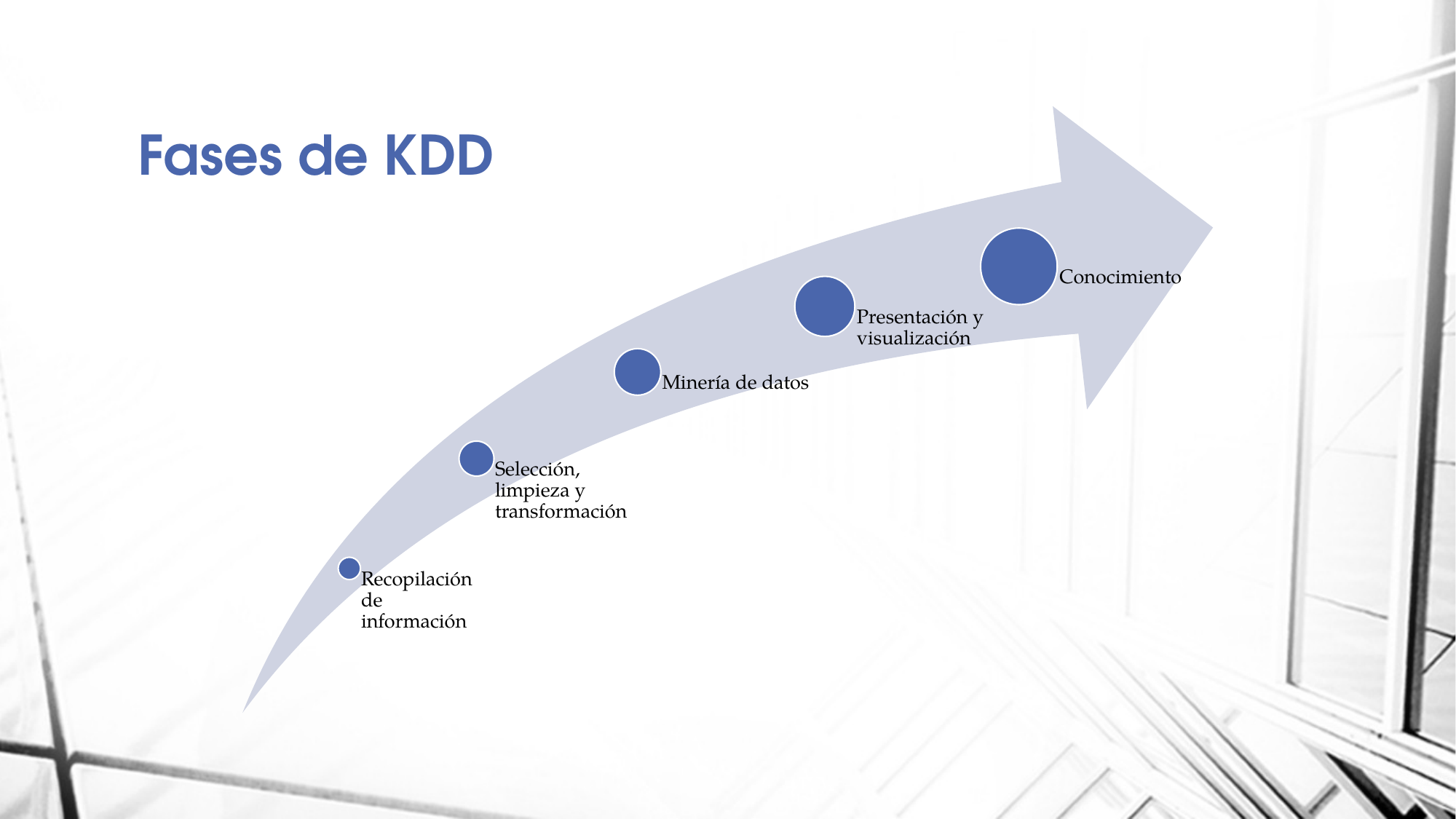

# Fases de KDD
Recopilación de información
Selección, limpieza y transformación
Minería de datos
Presentación y visualización
Conocimiento